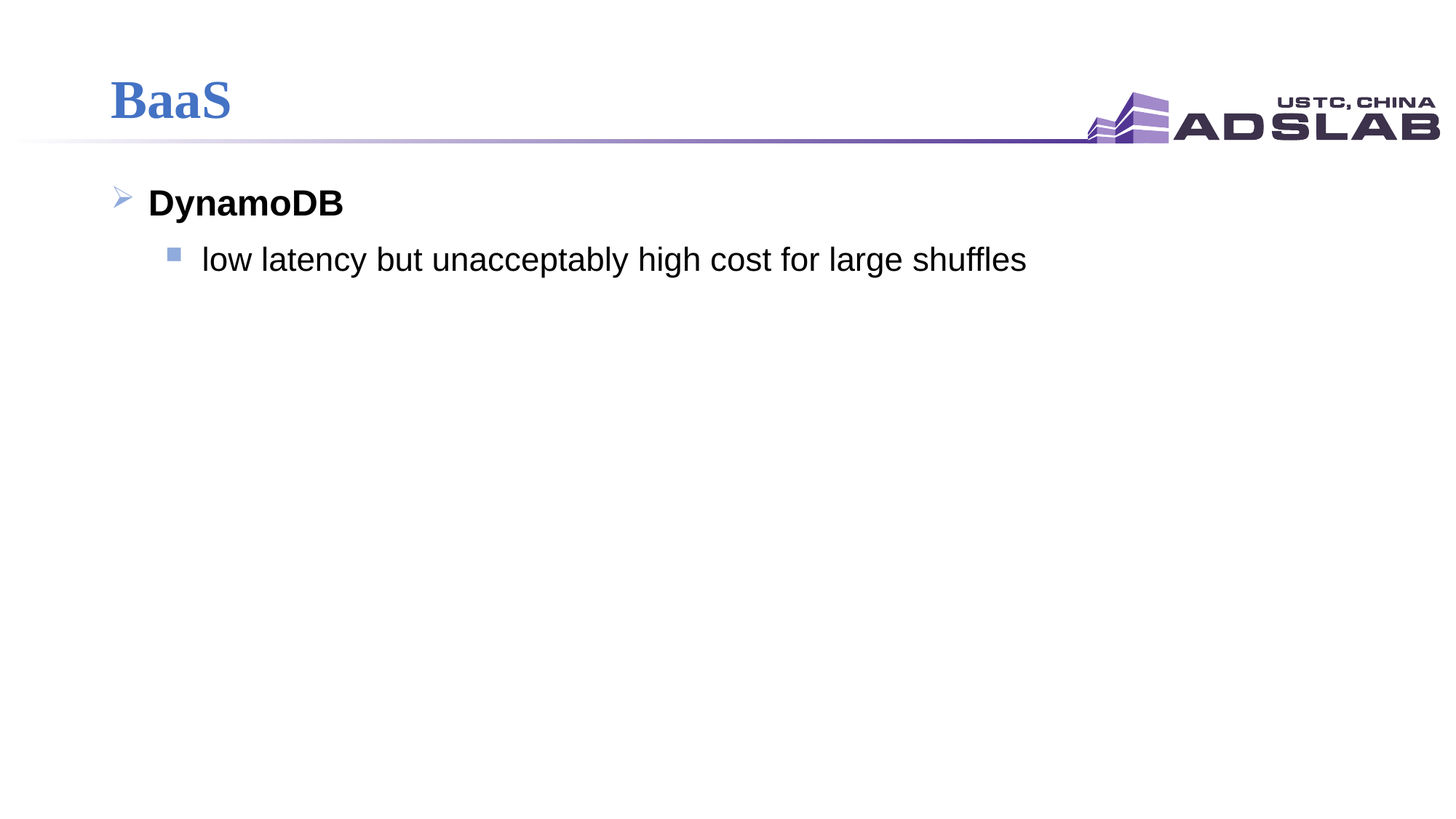

# BaaS
 DynamoDB
 low latency but unacceptably high cost for large shuffles